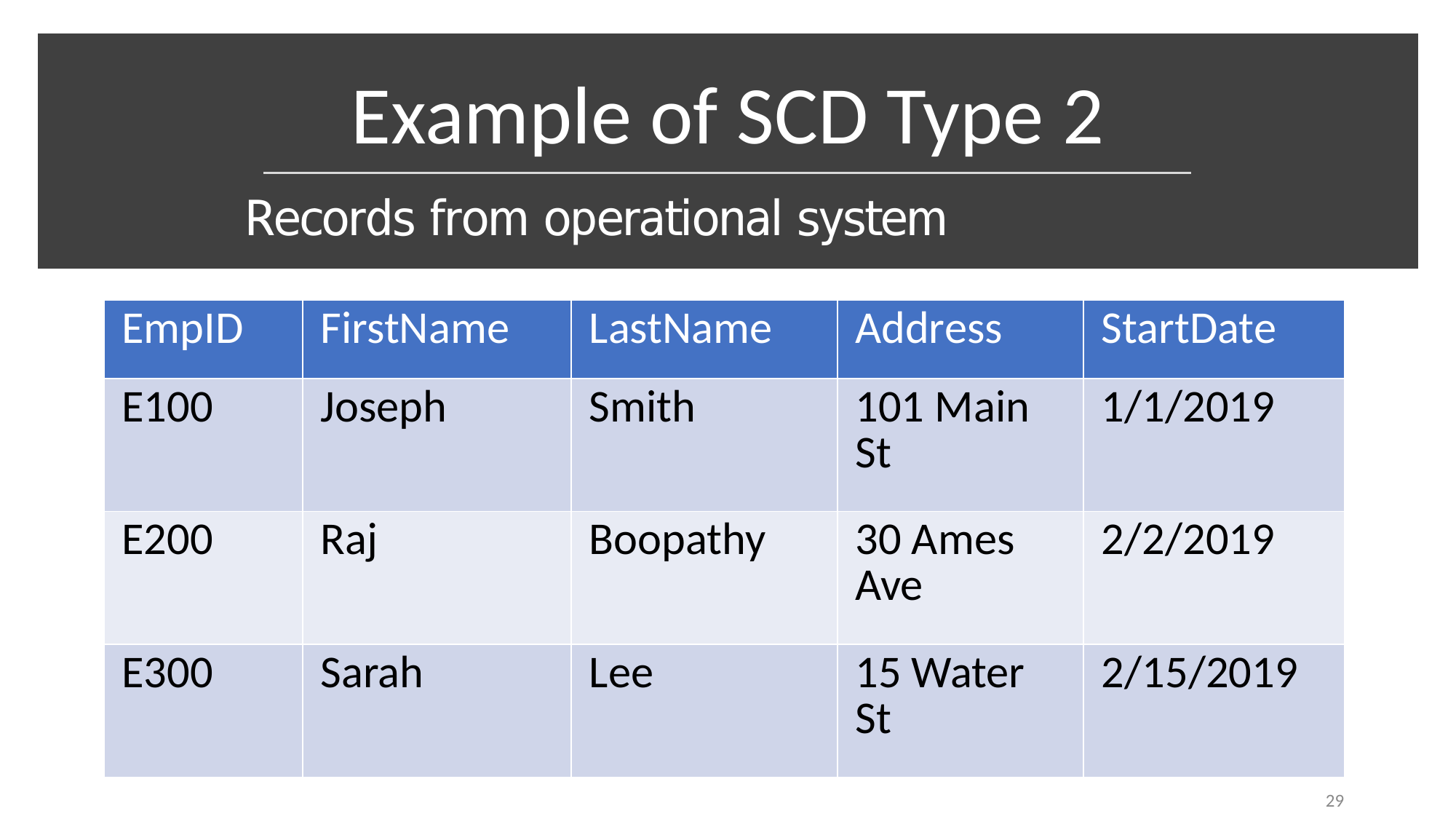

# Example of SCD Type 2
Records from operational system
| EmpID | FirstName | LastName | Address | StartDate |
| --- | --- | --- | --- | --- |
| E100 | Joseph | Smith | 101 Main St | 1/1/2019 |
| E200 | Raj | Boopathy | 30 Ames Ave | 2/2/2019 |
| E300 | Sarah | Lee | 15 Water St | 2/15/2019 |
29